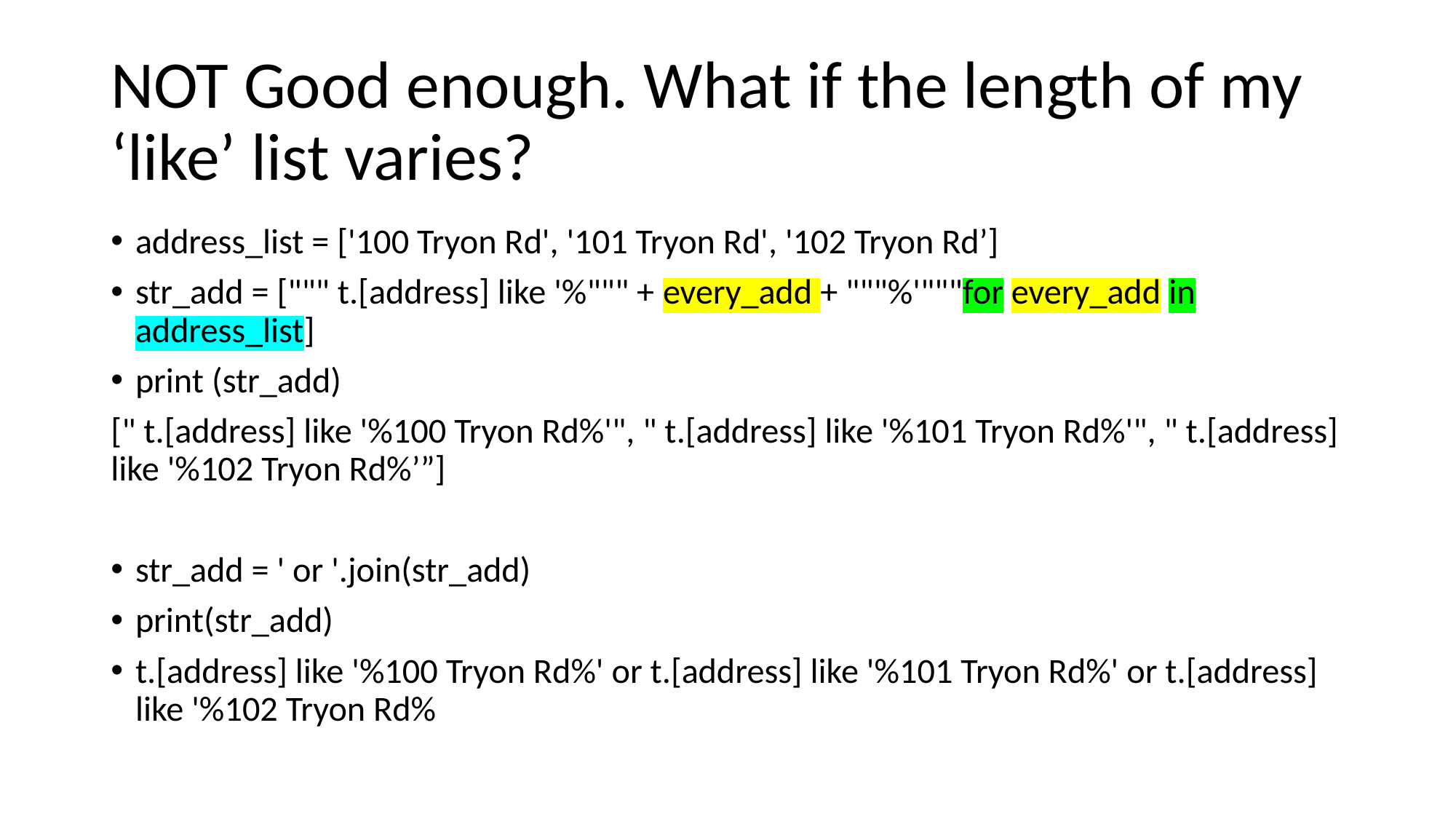

# NOT Good enough. What if the length of my ‘like’ list varies?
address_list = ['100 Tryon Rd', '101 Tryon Rd', '102 Tryon Rd’]
str_add = [""" t.[address] like '%""" + every_add + """%'"""for every_add in address_list]
print (str_add)
[" t.[address] like '%100 Tryon Rd%'", " t.[address] like '%101 Tryon Rd%'", " t.[address] like '%102 Tryon Rd%’”]

str_add = ' or '.join(str_add)
print(str_add)
t.[address] like '%100 Tryon Rd%' or t.[address] like '%101 Tryon Rd%' or t.[address] like '%102 Tryon Rd%